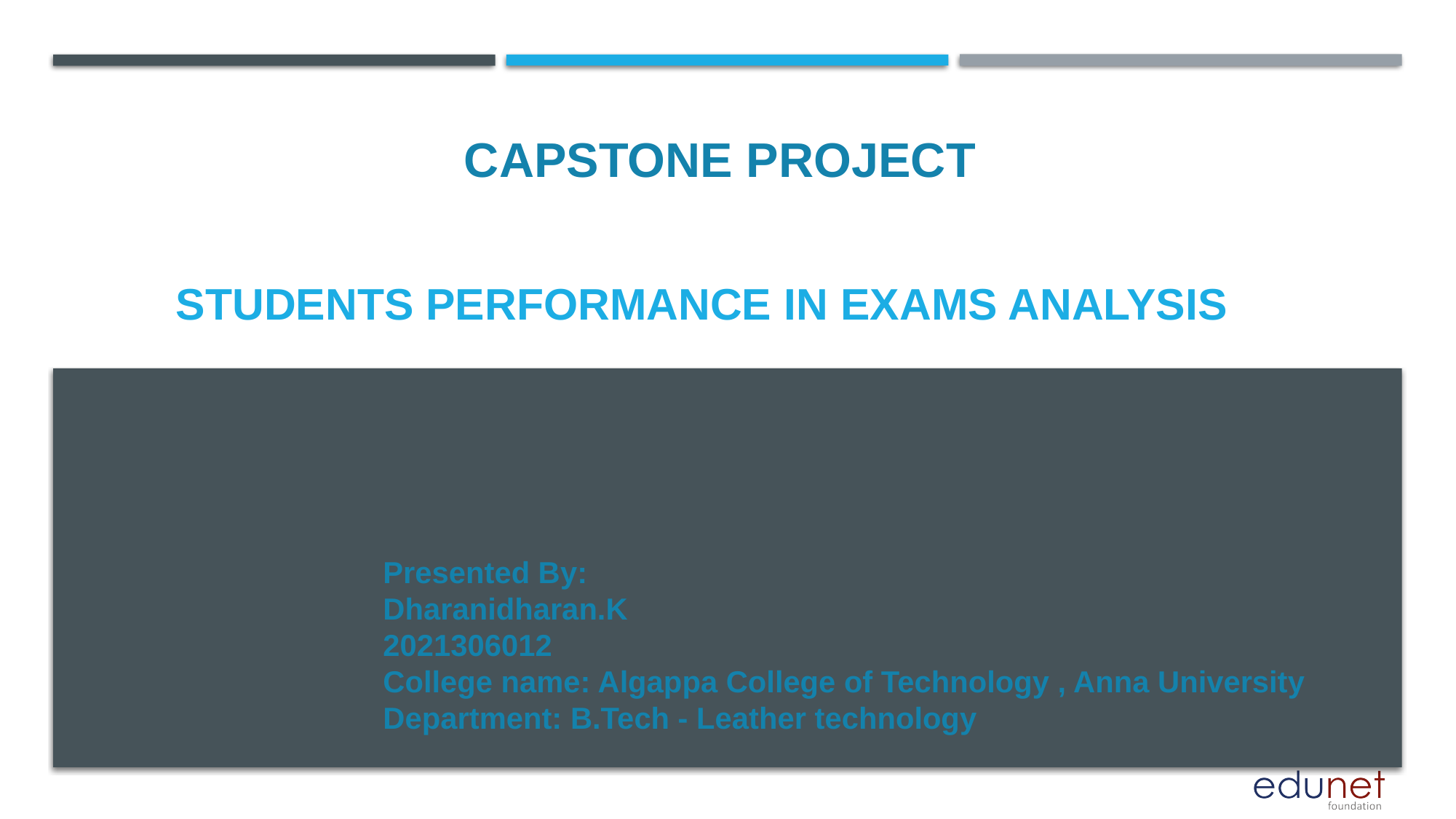

CAPSTONE PROJECT
# STUDENTS PERFORMANCE IN EXAMS ANALYSIS
Presented By:
Dharanidharan.K
2021306012
College name: Algappa College of Technology , Anna University
Department: B.Tech - Leather technology